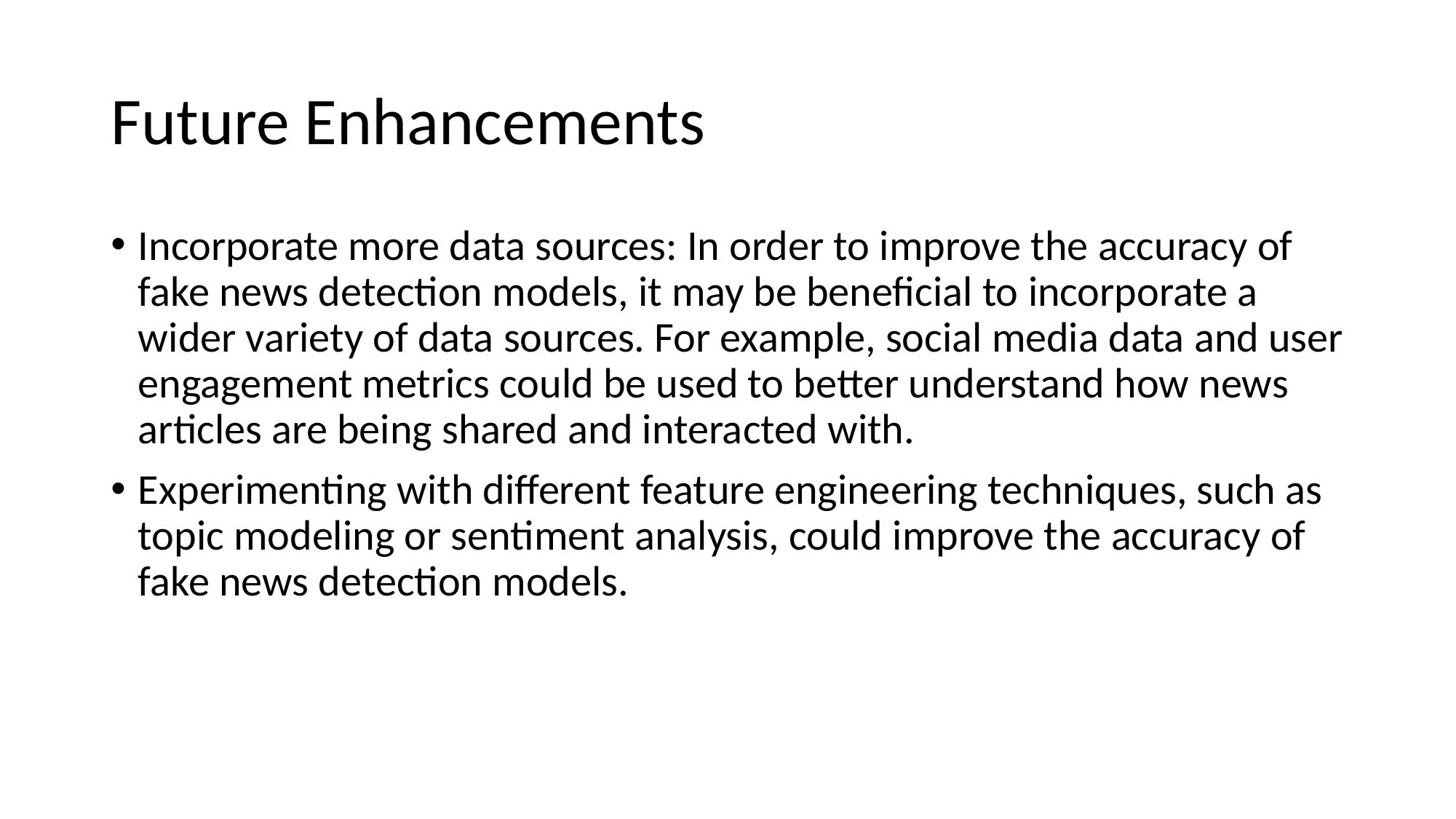

# Future Enhancements
Incorporate more data sources: In order to improve the accuracy of fake news detection models, it may be beneficial to incorporate a wider variety of data sources. For example, social media data and user engagement metrics could be used to better understand how news articles are being shared and interacted with.
Experimenting with different feature engineering techniques, such as topic modeling or sentiment analysis, could improve the accuracy of fake news detection models.